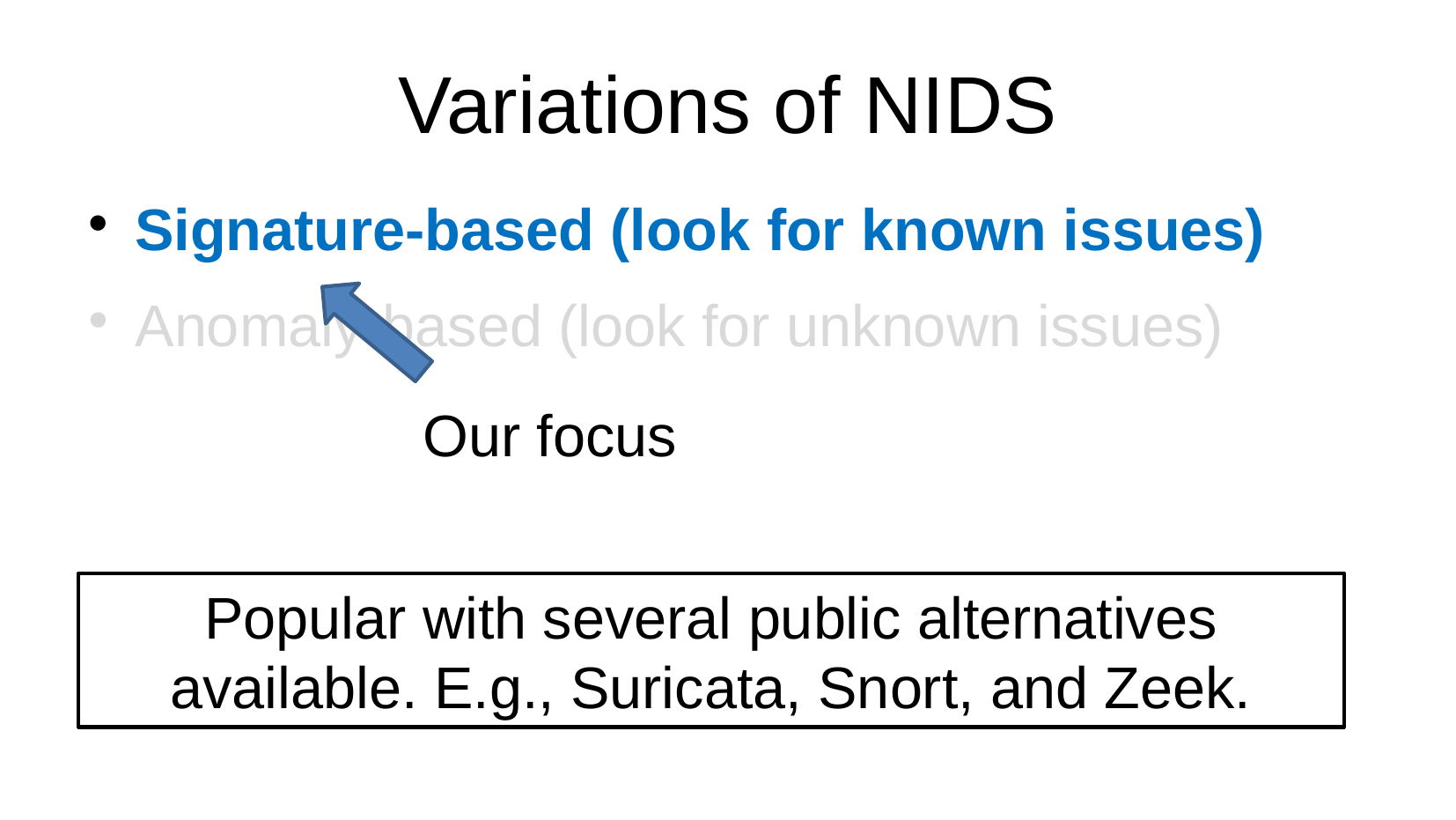

Variations of NIDS
Signature-based (look for known issues)
Anomaly-based (look for unknown issues)

Our focus
Popular with several public alternatives available. E.g., Suricata, Snort, and Zeek.